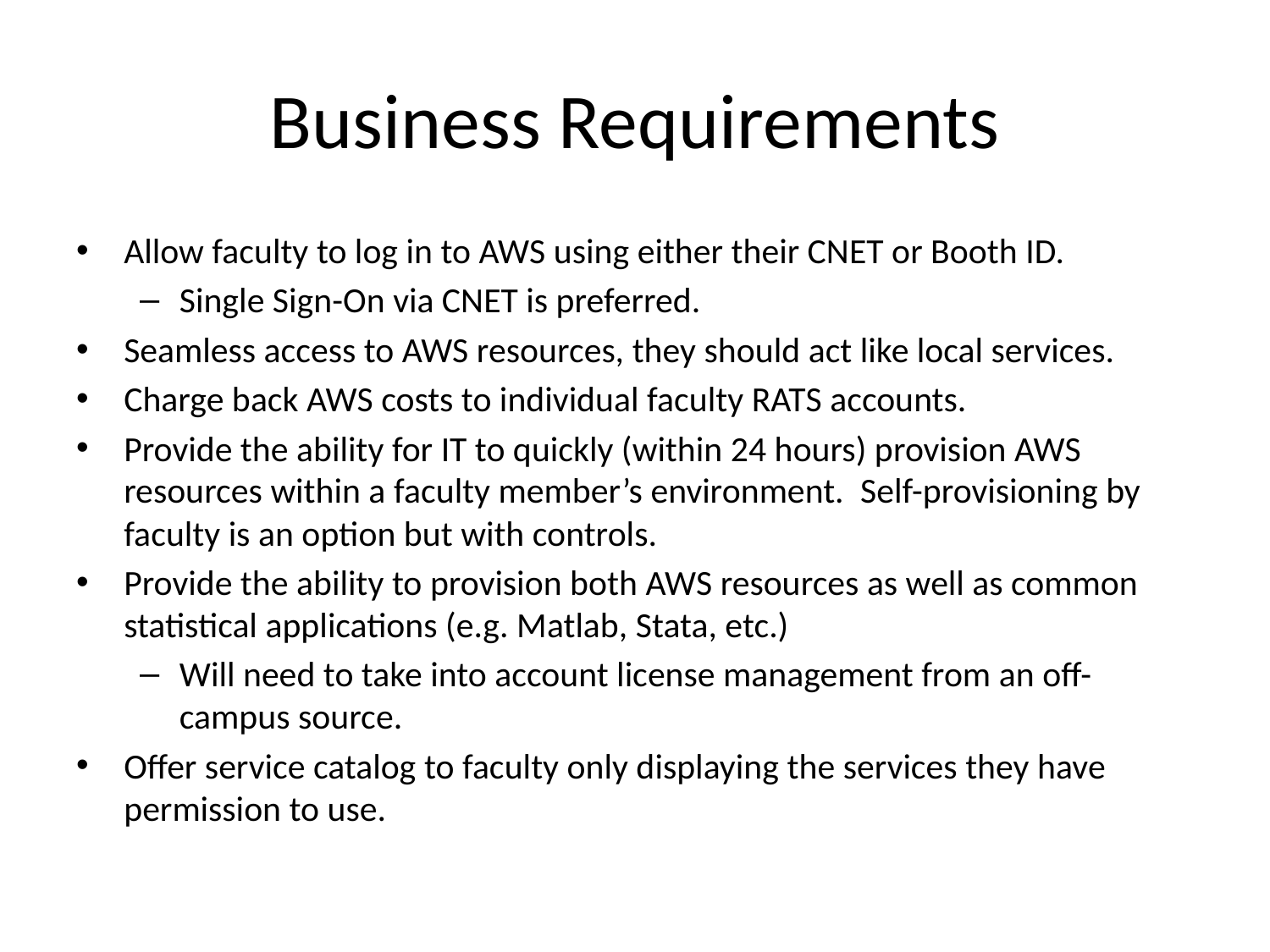

# Business Requirements
Allow faculty to log in to AWS using either their CNET or Booth ID.
Single Sign-On via CNET is preferred.
Seamless access to AWS resources, they should act like local services.
Charge back AWS costs to individual faculty RATS accounts.
Provide the ability for IT to quickly (within 24 hours) provision AWS resources within a faculty member’s environment.  Self-provisioning by faculty is an option but with controls.
Provide the ability to provision both AWS resources as well as common statistical applications (e.g. Matlab, Stata, etc.)
Will need to take into account license management from an off-campus source.
Offer service catalog to faculty only displaying the services they have permission to use.